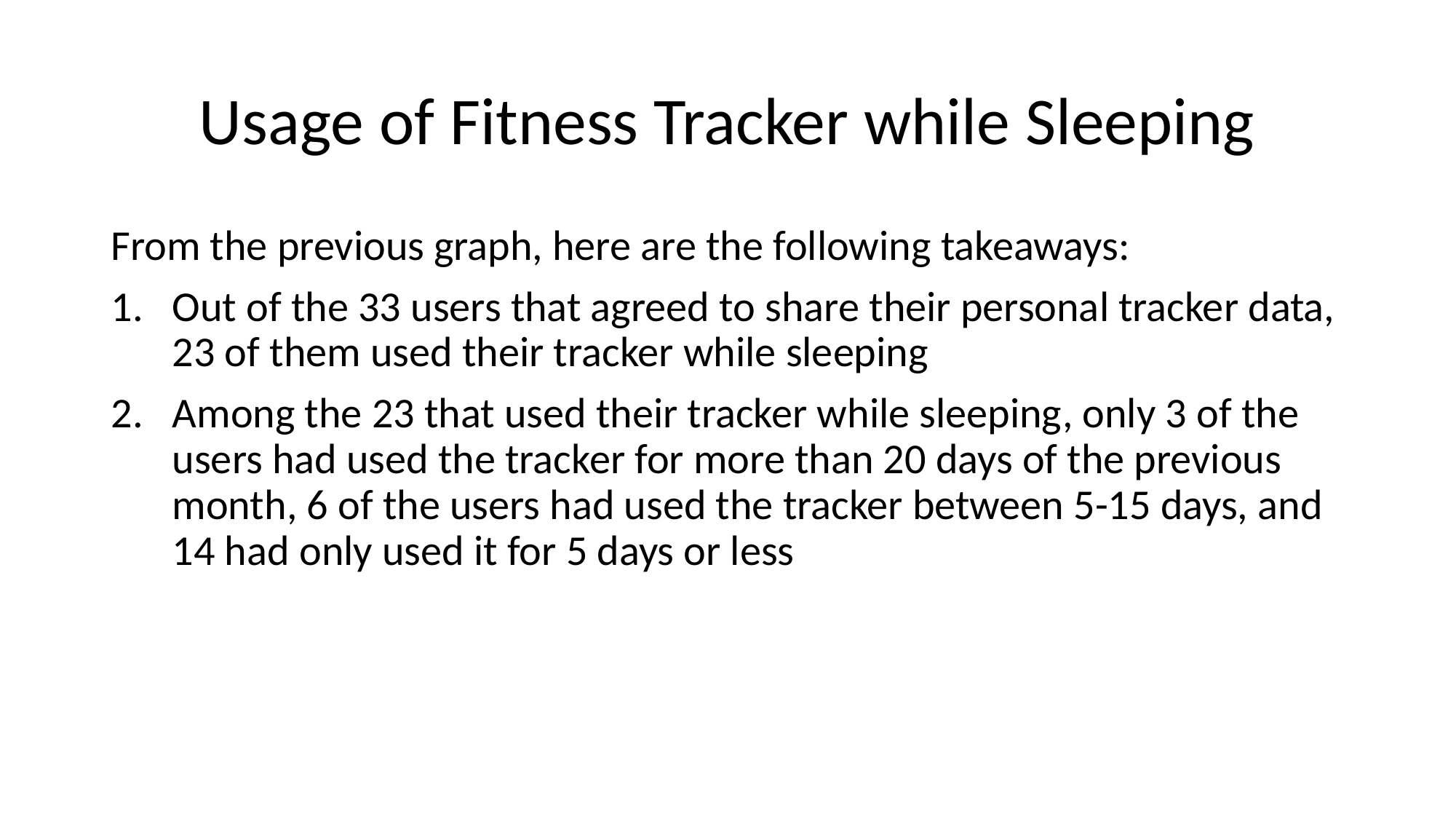

# Usage of Fitness Tracker while Sleeping
From the previous graph, here are the following takeaways:
Out of the 33 users that agreed to share their personal tracker data, 23 of them used their tracker while sleeping
Among the 23 that used their tracker while sleeping, only 3 of the users had used the tracker for more than 20 days of the previous month, 6 of the users had used the tracker between 5-15 days, and 14 had only used it for 5 days or less